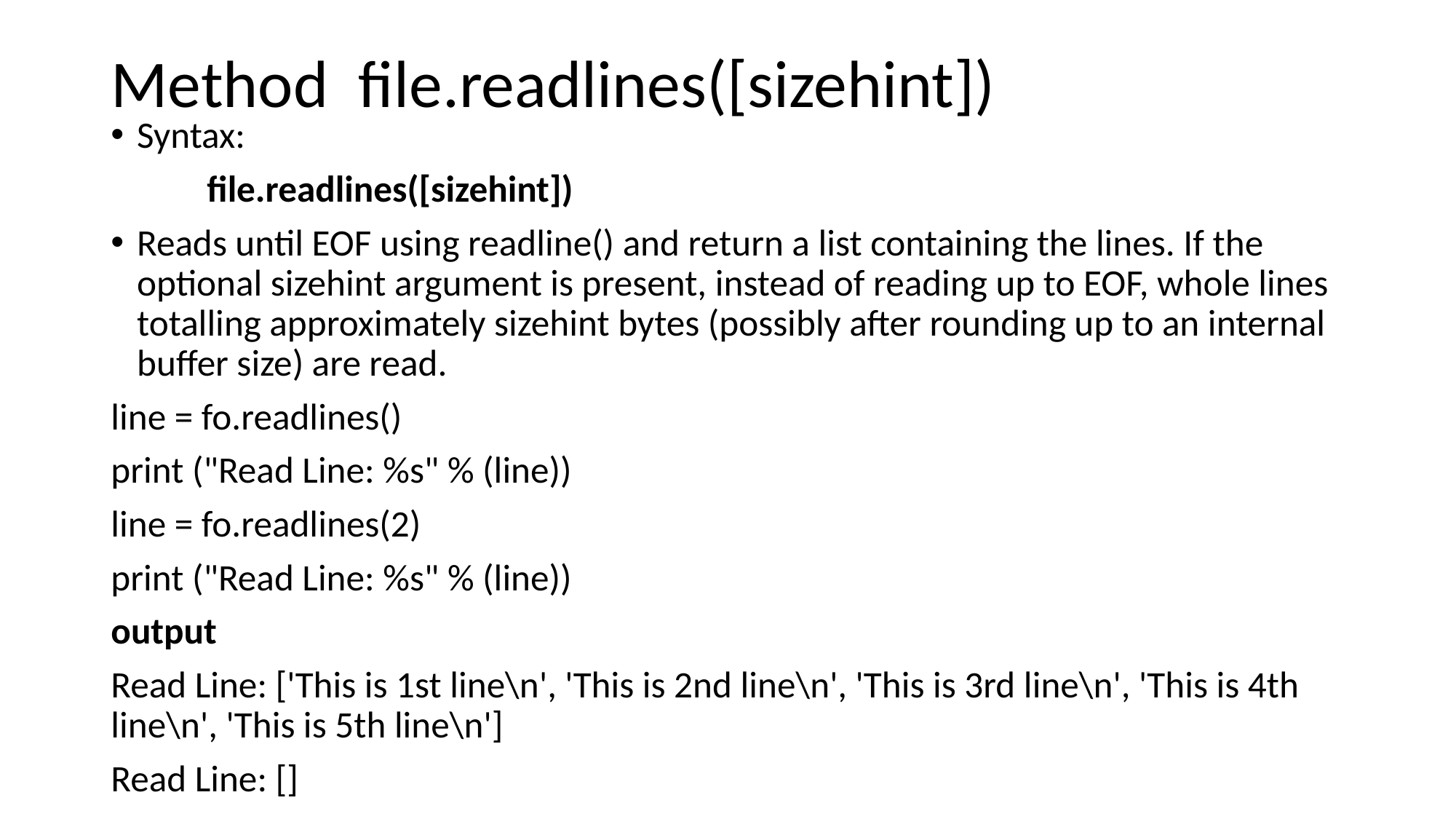

# Method  file.readlines([sizehint])
Syntax:
	file.readlines([sizehint])
Reads until EOF using readline() and return a list containing the lines. If the optional sizehint argument is present, instead of reading up to EOF, whole lines totalling approximately sizehint bytes (possibly after rounding up to an internal buffer size) are read.
line = fo.readlines()
print ("Read Line: %s" % (line))
line = fo.readlines(2)
print ("Read Line: %s" % (line))
output
Read Line: ['This is 1st line\n', 'This is 2nd line\n', 'This is 3rd line\n', 'This is 4th line\n', 'This is 5th line\n']
Read Line: []